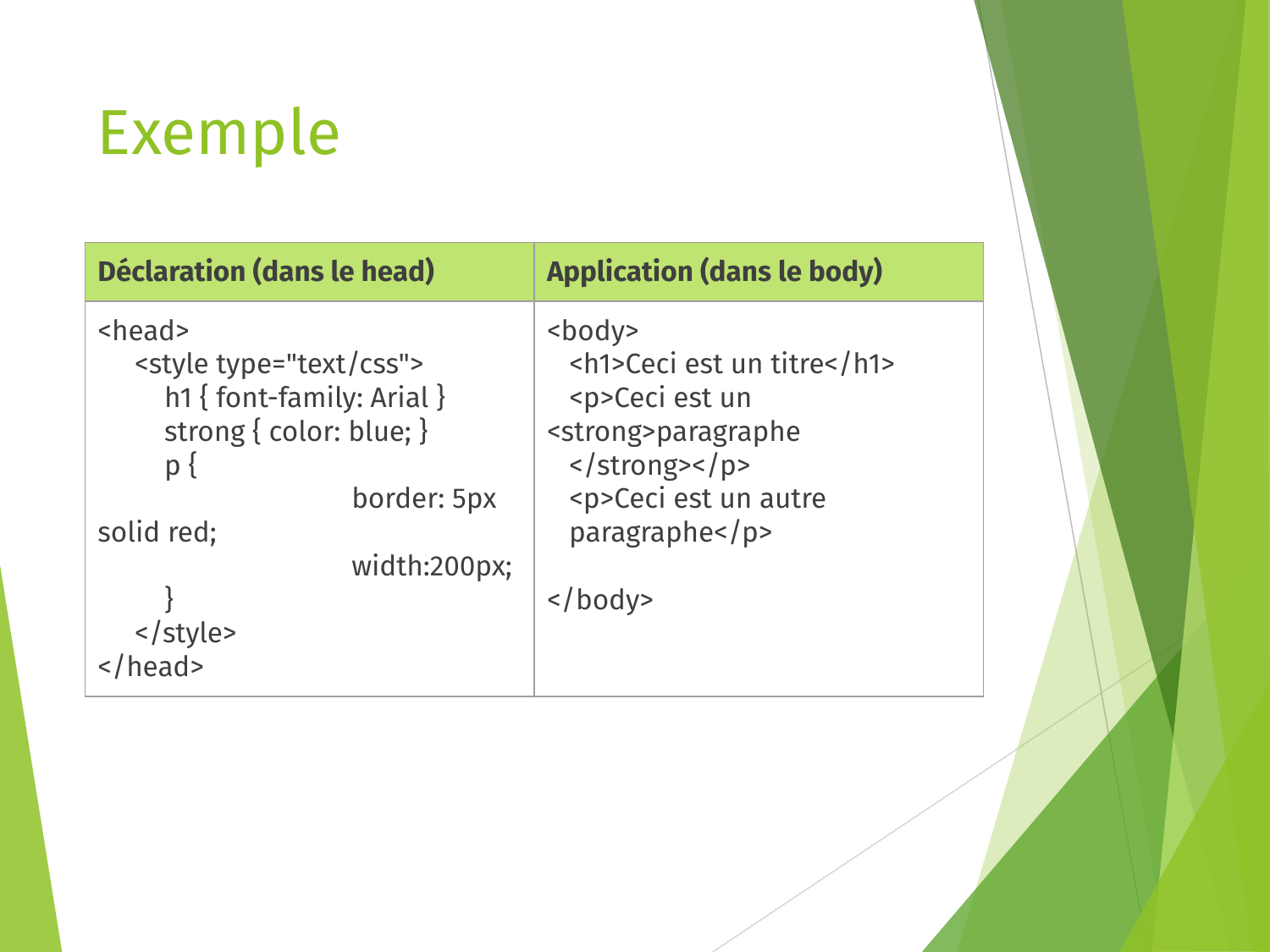

# Exemple
| Déclaration (dans le head) | Application (dans le body) |
| --- | --- |
| <head> <style type="text/css"> h1 { font-family: Arial } strong { color: blue; } p { border: 5px solid red; width:200px; } </style> </head> | <body> <h1>Ceci est un titre</h1> <p>Ceci est un <strong>paragraphe </strong></p> <p>Ceci est un autre paragraphe</p> </body> |